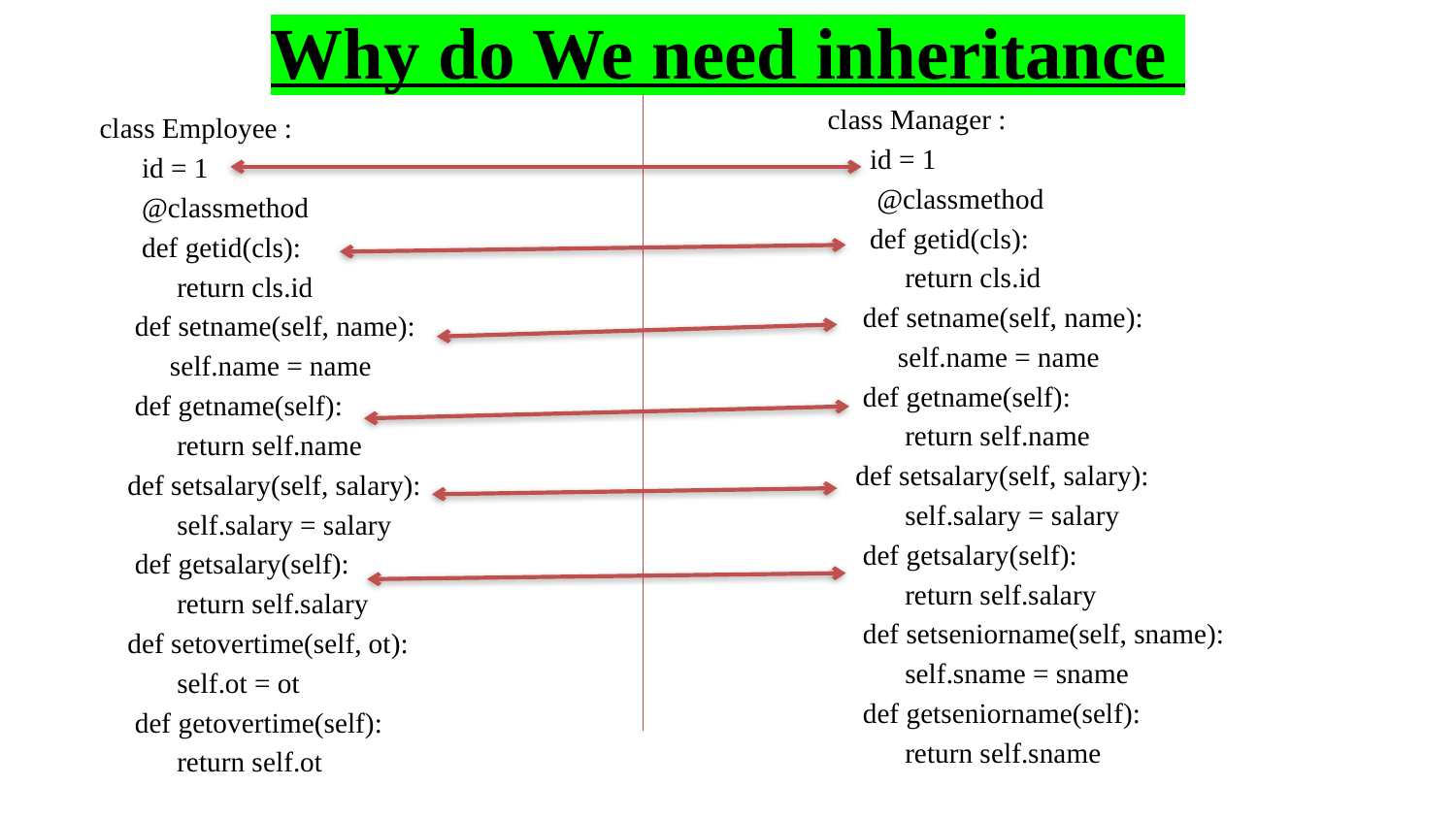

# Why do We need inheritance
class Manager :
      id = 1
       @classmethod
      def getid(cls):
           return cls.id
     def setname(self, name):
          self.name = name
     def getname(self):
           return self.name
    def setsalary(self, salary):
           self.salary = salary
     def getsalary(self):
           return self.salary
     def setseniorname(self, sname):
           self.sname = sname
     def getseniorname(self):
           return self.sname
class Employee :
      id = 1
      @classmethod
      def getid(cls):
           return cls.id
     def setname(self, name):
          self.name = name
     def getname(self):
           return self.name
    def setsalary(self, salary):
           self.salary = salary
     def getsalary(self):
           return self.salary
    def setovertime(self, ot):
           self.ot = ot
     def getovertime(self):
           return self.ot